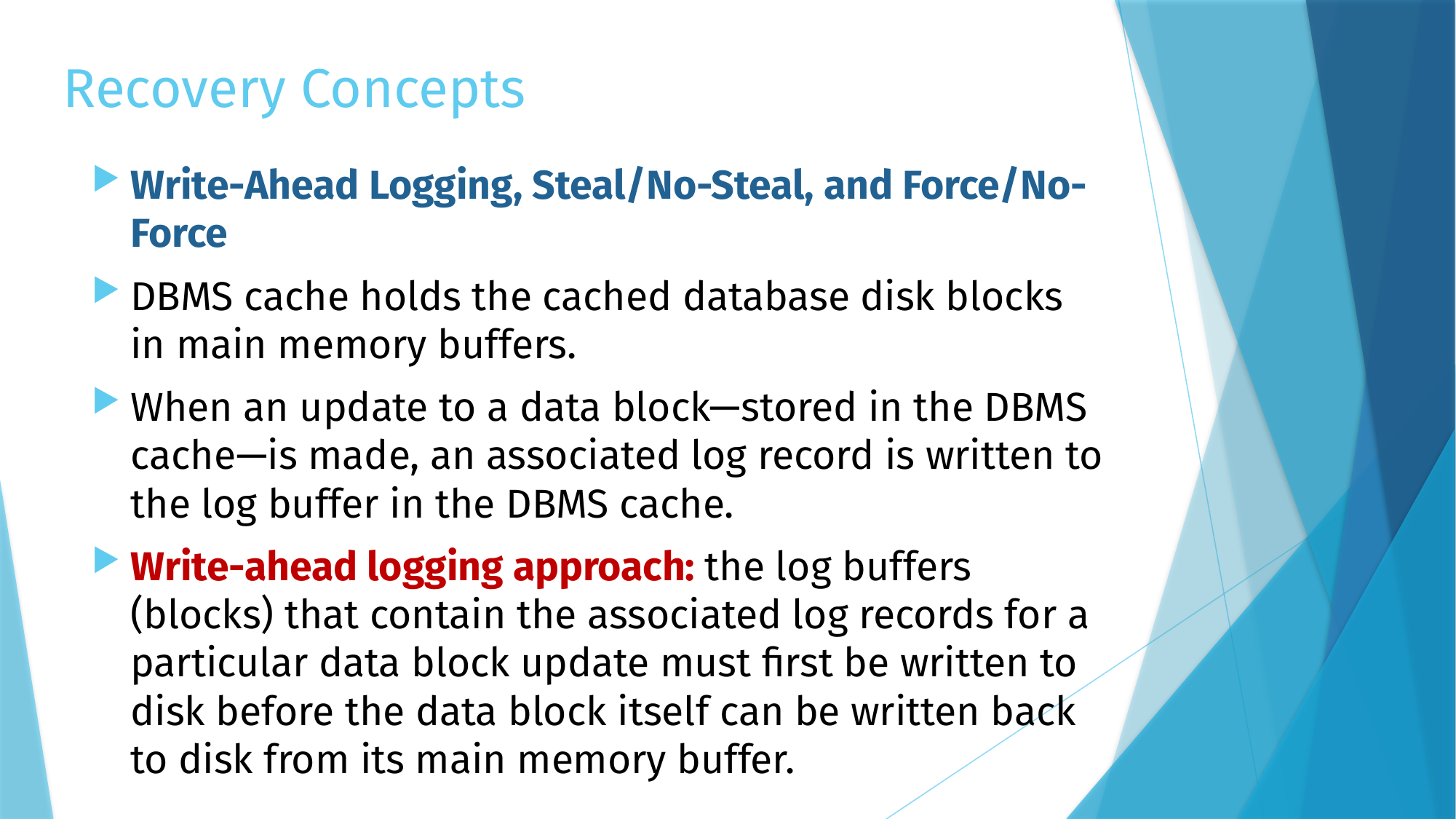

# Recovery Concepts
Write-Ahead Logging, Steal/No-Steal, and Force/No-Force
DBMS cache holds the cached database disk blocks in main memory buffers.
When an update to a data block—stored in the DBMS cache—is made, an associated log record is written to the log buffer in the DBMS cache.
Write-ahead logging approach: the log buffers (blocks) that contain the associated log records for a particular data block update must first be written to disk before the data block itself can be written back to disk from its main memory buffer.